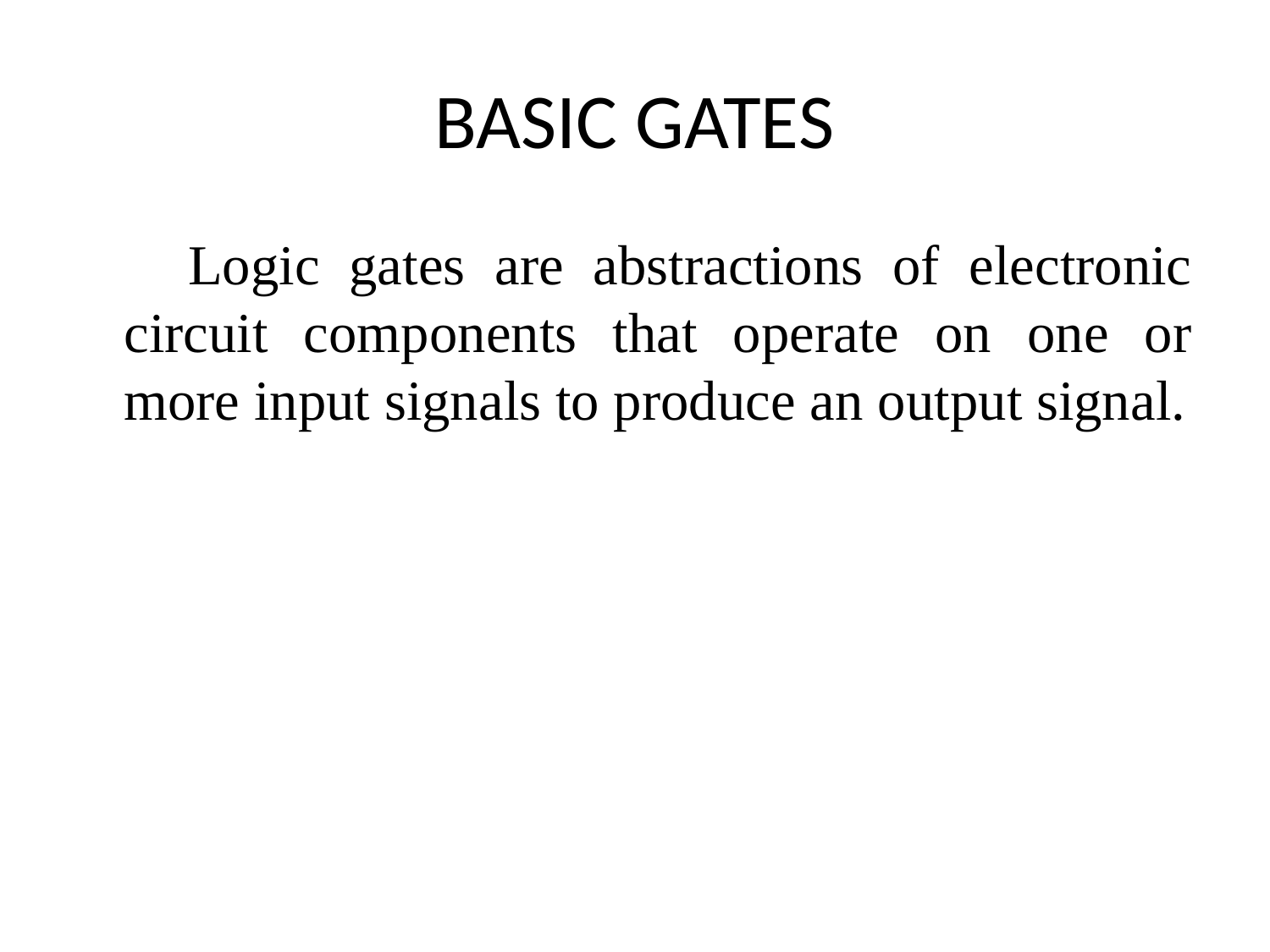

# BASIC GATES
    Logic gates are abstractions of electronic circuit components that operate on one or more input signals to produce an output signal.